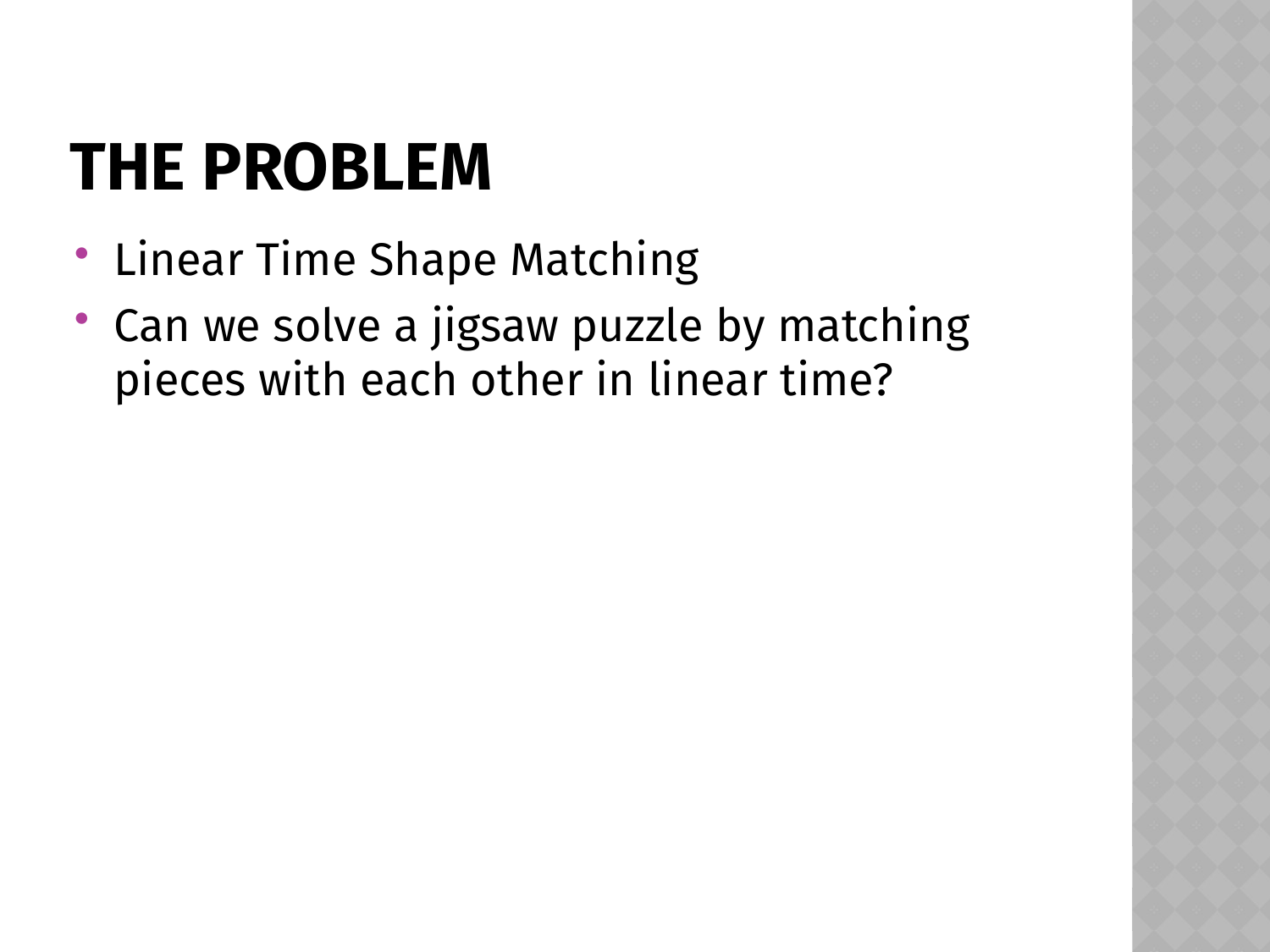

# The problem
Linear Time Shape Matching
Can we solve a jigsaw puzzle by matching pieces with each other in linear time?